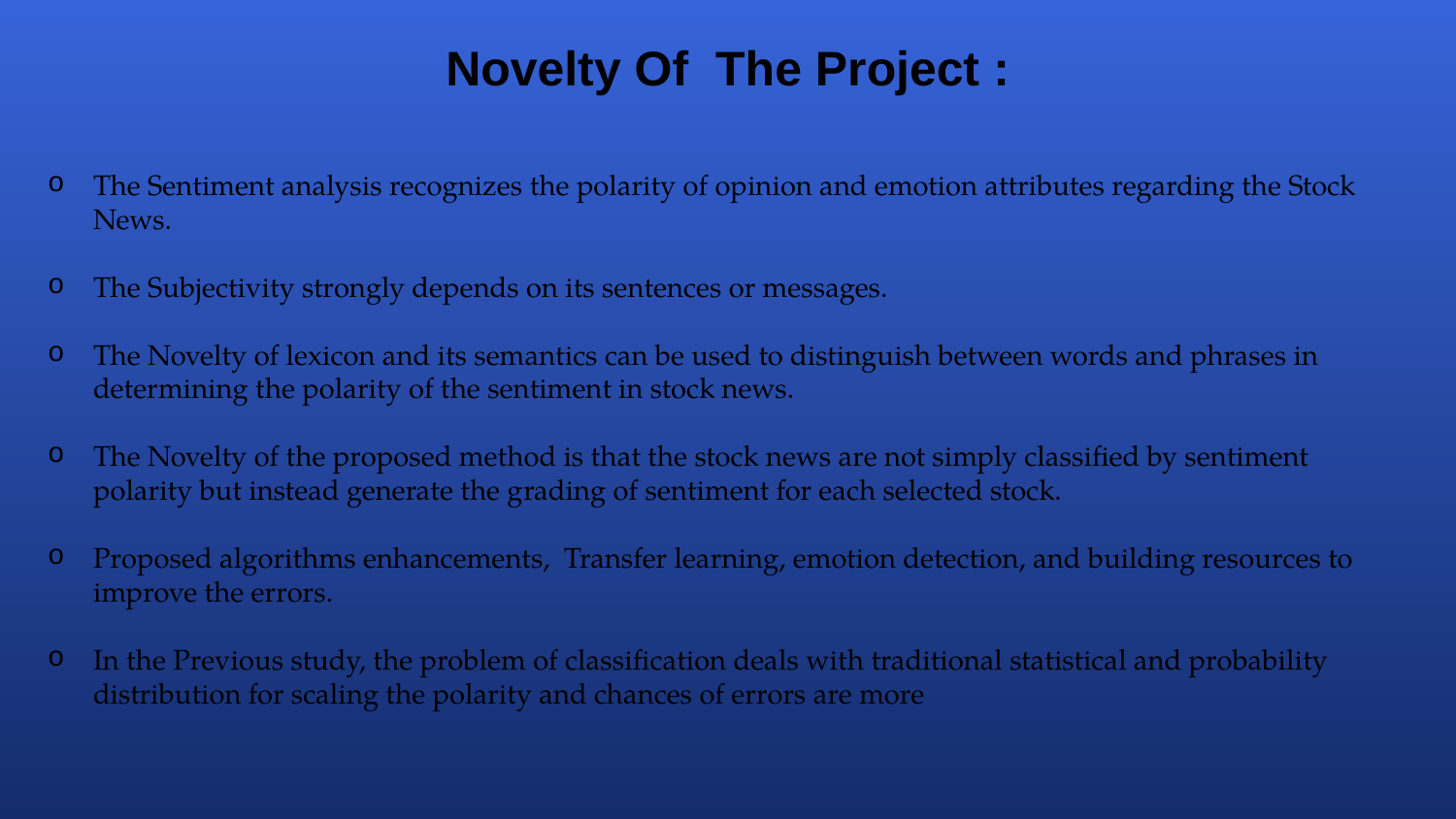

Novelty Of  The Project :
The Sentiment analysis recognizes the polarity of opinion and emotion attributes regarding the Stock News.

The Subjectivity strongly depends on its sentences or messages.

The Novelty of lexicon and its semantics can be used to distinguish between words and phrases in determining the polarity of the sentiment in stock news.

The Novelty of the proposed method is that the stock news are not simply classified by sentiment polarity but instead generate the grading of sentiment for each selected stock.

Proposed algorithms enhancements,  Transfer learning, emotion detection, and building resources to improve the errors.

In the Previous study, the problem of classification deals with traditional statistical and probability distribution for scaling the polarity and chances of errors are more